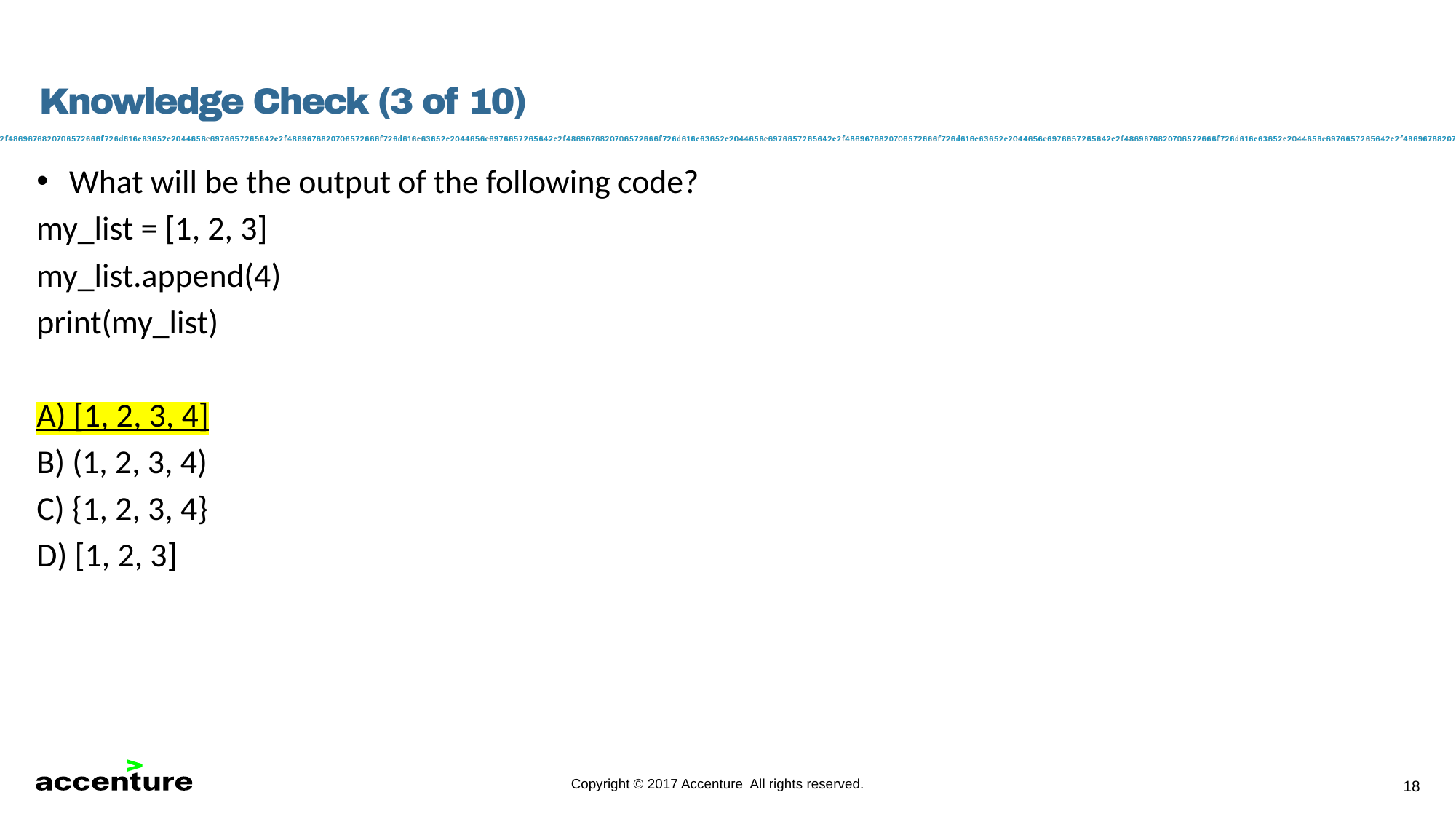

Knowledge Check (3 of 10)
What will be the output of the following code?
my_list = [1, 2, 3]
my_list.append(4)
print(my_list)

A) [1, 2, 3, 4]
B) (1, 2, 3, 4)
C) {1, 2, 3, 4}
D) [1, 2, 3]

18